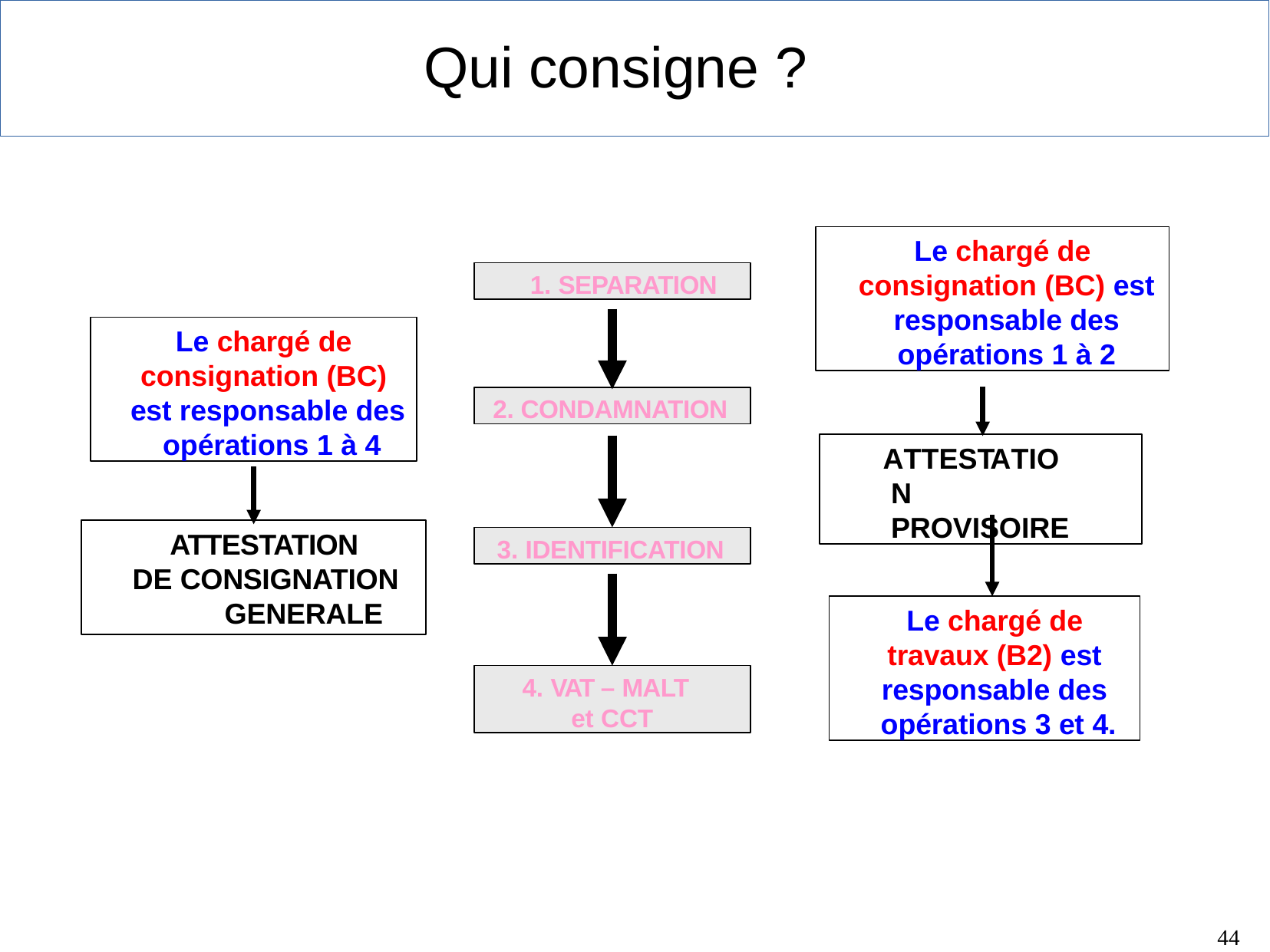

# Qui consigne ?
Le chargé de  consignation (BC) est  responsable des  opérations 1 à 2
1. SEPARATION

Le chargé de  consignation (BC)  est responsable des  opérations 1 à 4

2. CONDAMNATION
ATTESTATION  PROVISOIRE

ATTESTATION  DE CONSIGNATION
GENERALE
3. IDENTIFICATION

Le chargé de  travaux (B2) est  responsable des  opérations 3 et 4.
4. VAT – MALT  et CCT
44